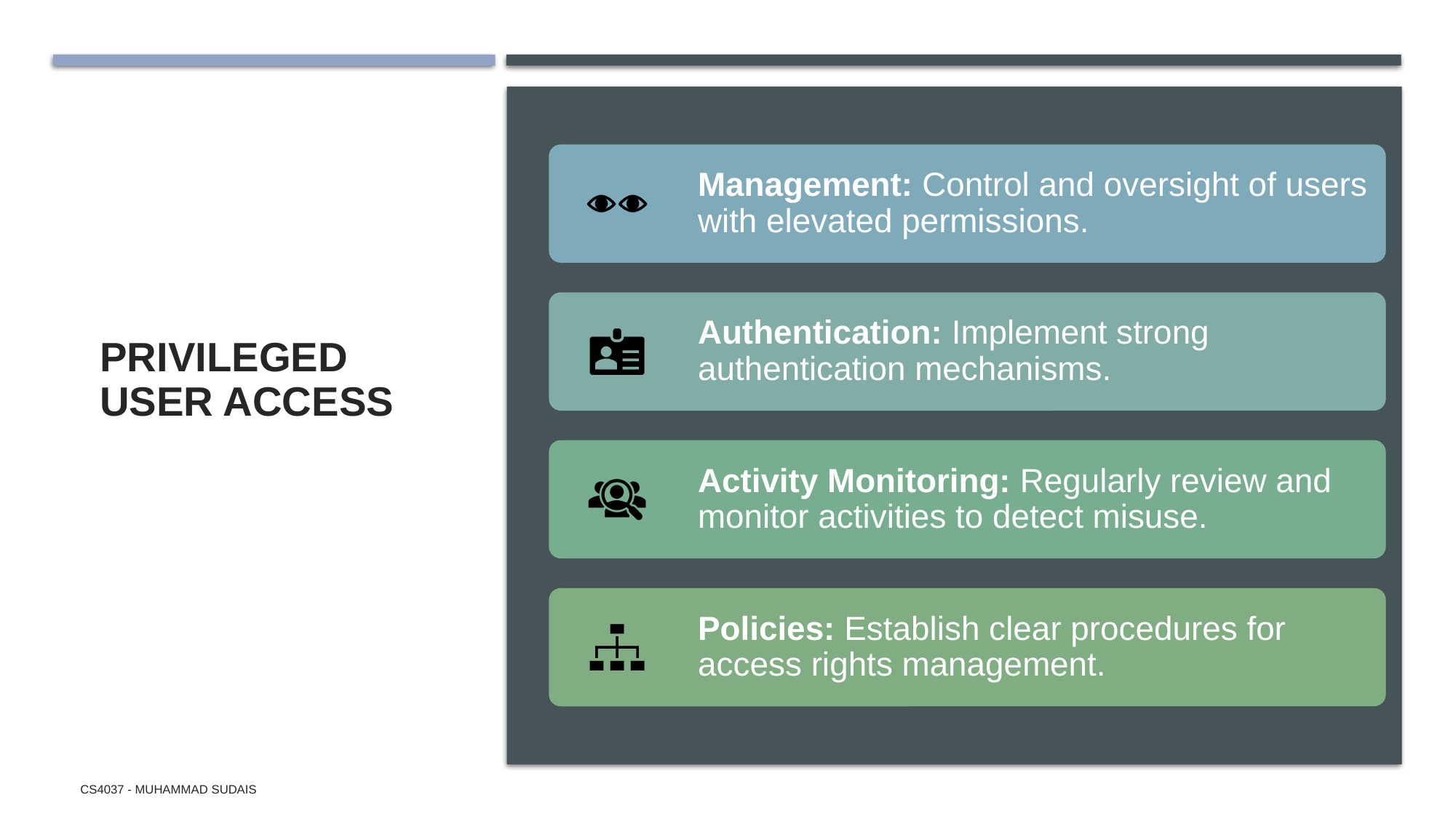

# Privileged User Access
Management: Control and oversight of users with elevated permissions.
Authentication: Implement strong authentication mechanisms.
Activity Monitoring: Regularly review and monitor activities to detect misuse.
Policies: Establish clear procedures for access rights management.
CS4037 - Muhammad Sudais